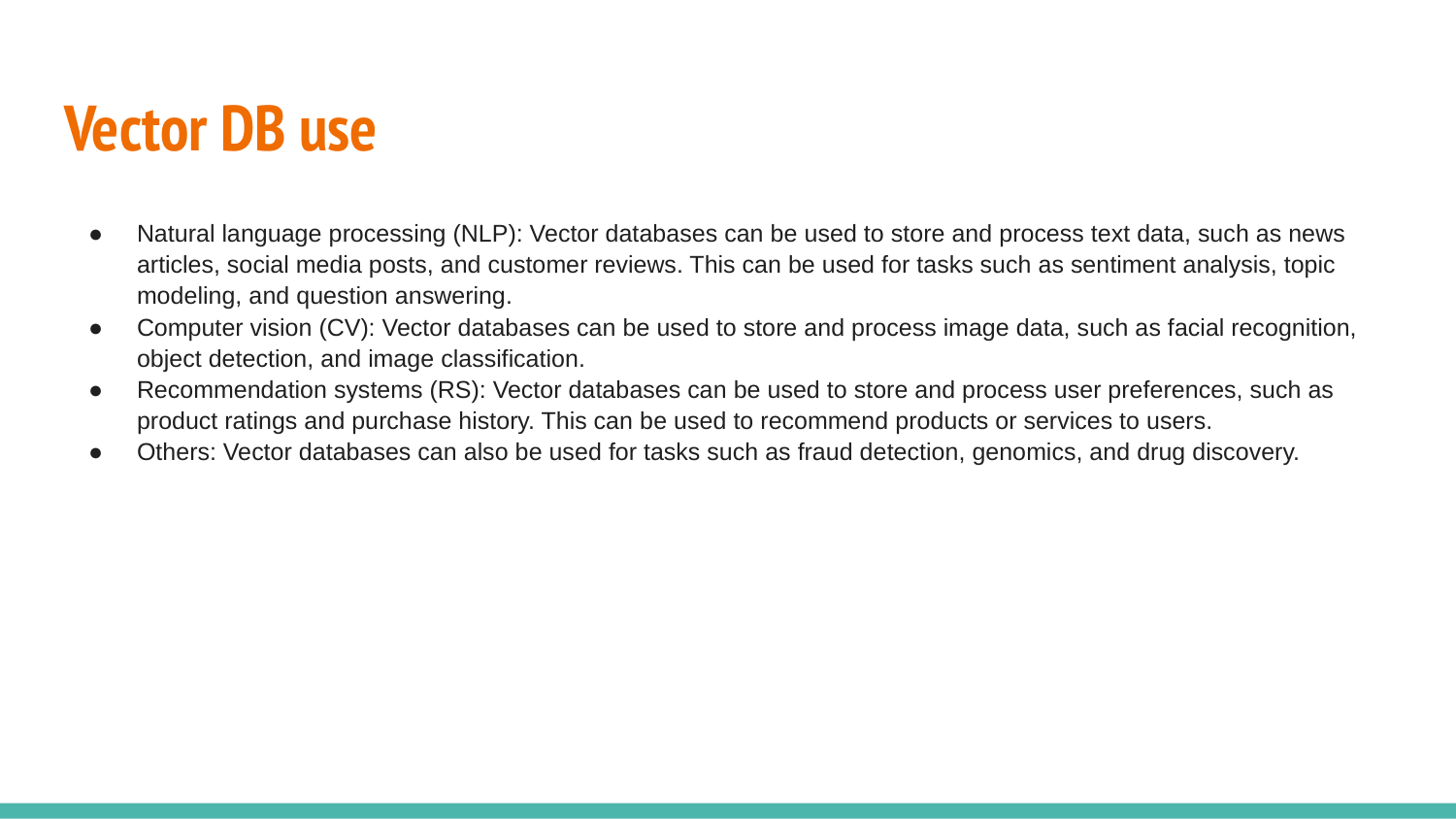

# Vector DB use
Natural language processing (NLP): Vector databases can be used to store and process text data, such as news articles, social media posts, and customer reviews. This can be used for tasks such as sentiment analysis, topic modeling, and question answering.
Computer vision (CV): Vector databases can be used to store and process image data, such as facial recognition, object detection, and image classification.
Recommendation systems (RS): Vector databases can be used to store and process user preferences, such as product ratings and purchase history. This can be used to recommend products or services to users.
Others: Vector databases can also be used for tasks such as fraud detection, genomics, and drug discovery.